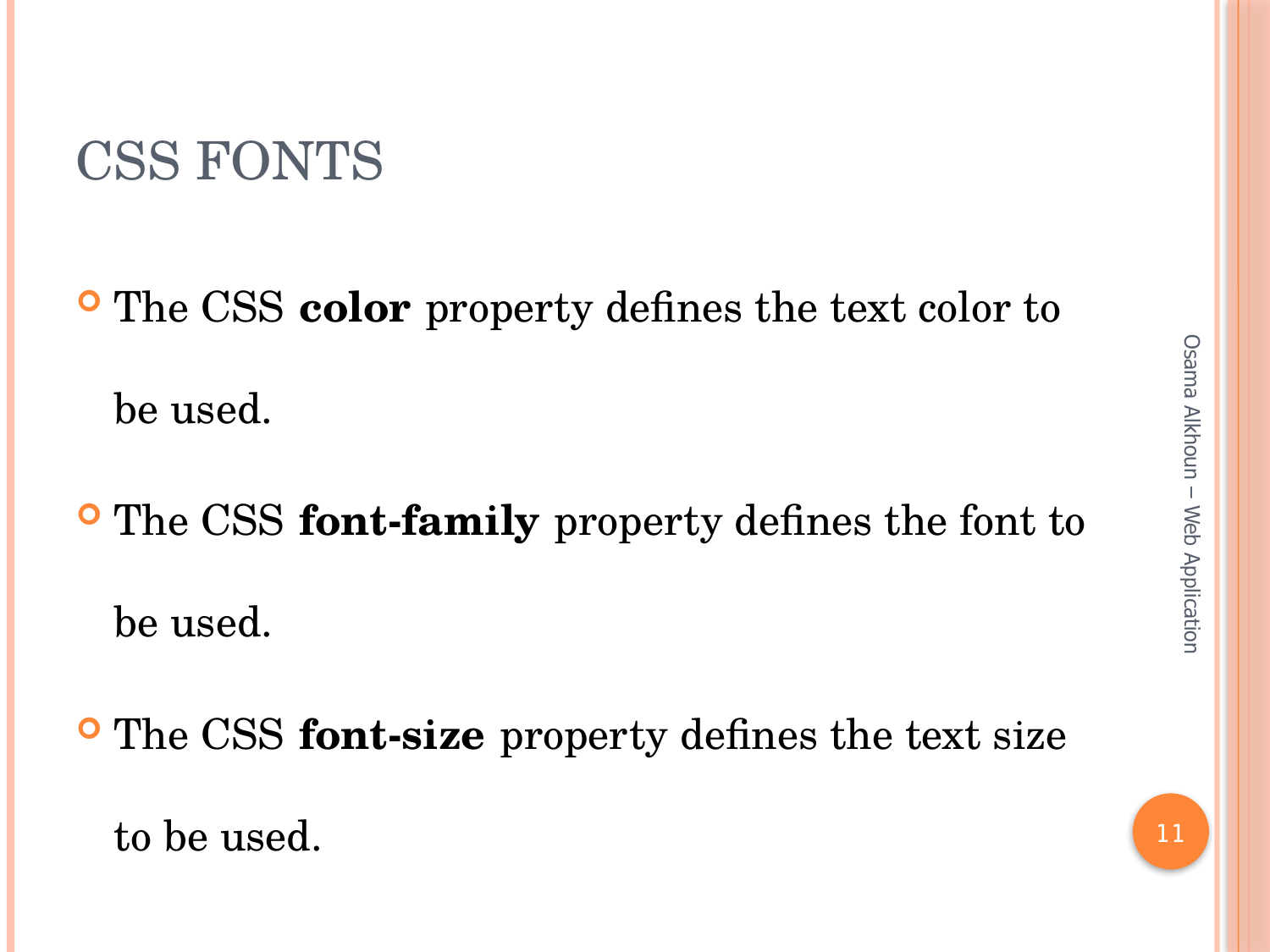

# CSS Fonts
The CSS color property defines the text color to be used.
The CSS font-family property defines the font to be used.
The CSS font-size property defines the text size to be used.
Osama Alkhoun – Web Application
11